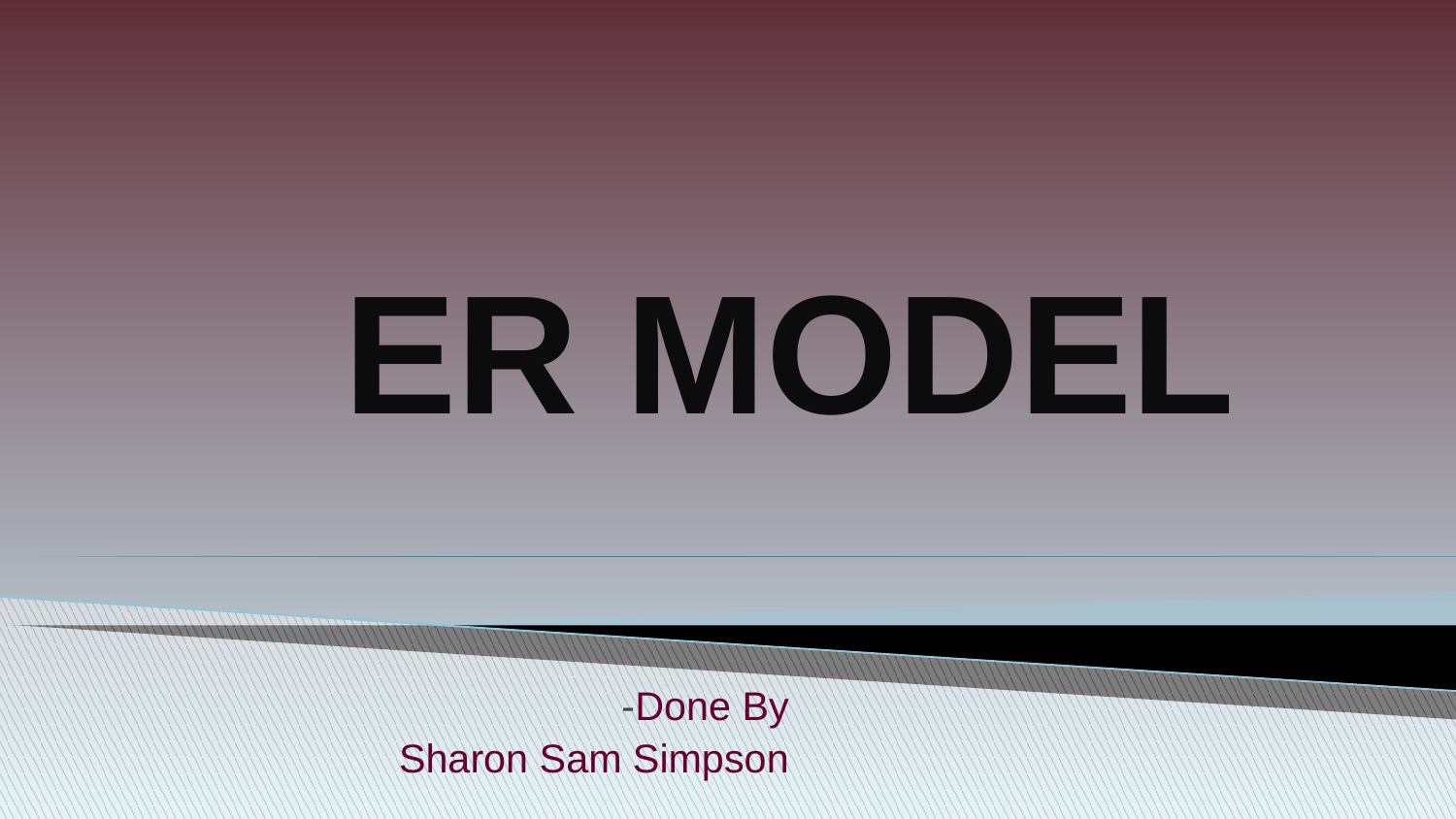

# ER MODEL
                                -Done By
Sharon Sam Simpson